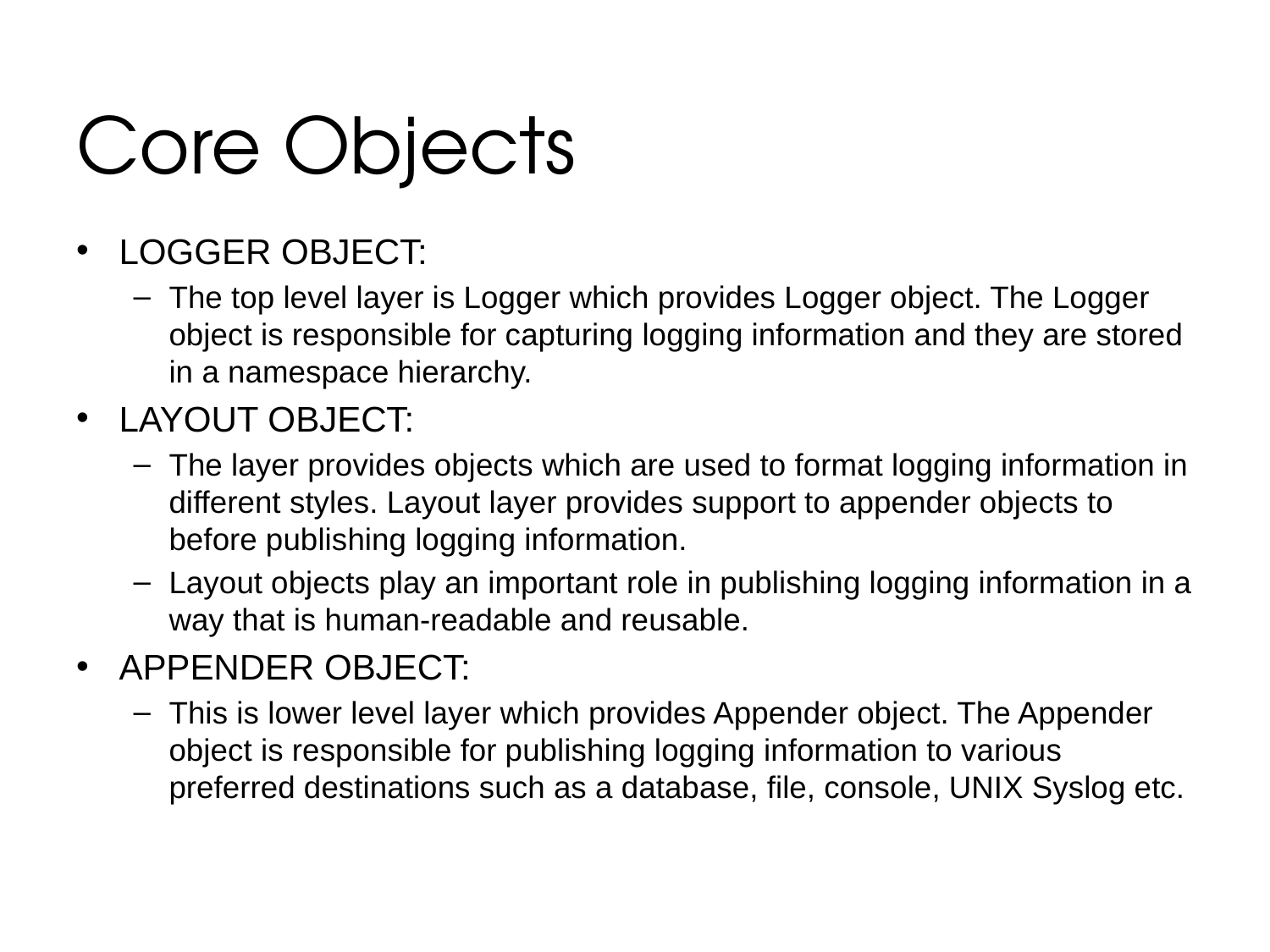

# Core Objects
LOGGER OBJECT:
The top level layer is Logger which provides Logger object. The Logger object is responsible for capturing logging information and they are stored in a namespace hierarchy.
LAYOUT OBJECT:
The layer provides objects which are used to format logging information in different styles. Layout layer provides support to appender objects to before publishing logging information.
Layout objects play an important role in publishing logging information in a way that is human-readable and reusable.
APPENDER OBJECT:
This is lower level layer which provides Appender object. The Appender object is responsible for publishing logging information to various preferred destinations such as a database, file, console, UNIX Syslog etc.